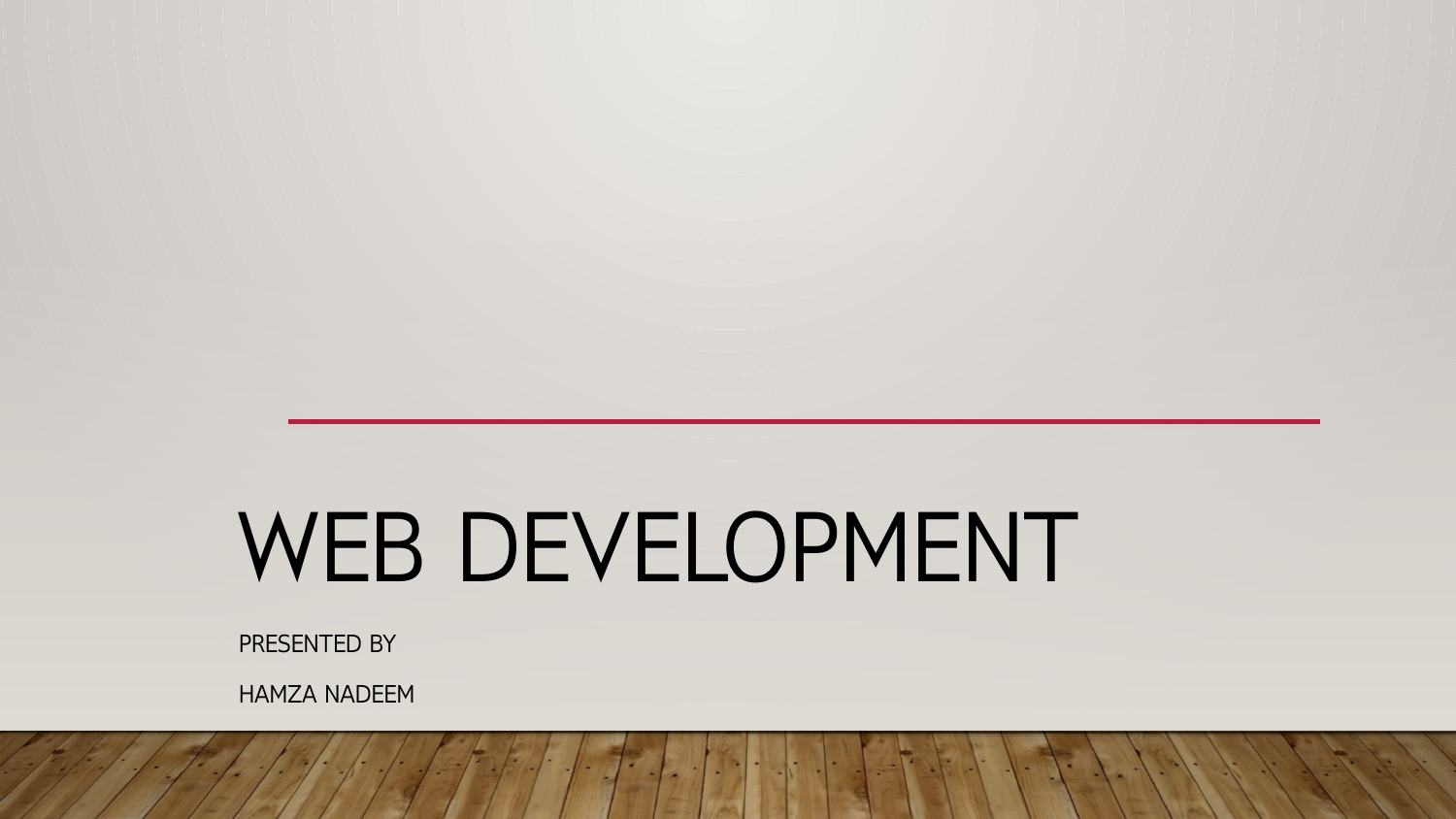

# Web development
Presented by
Hamza nadeem